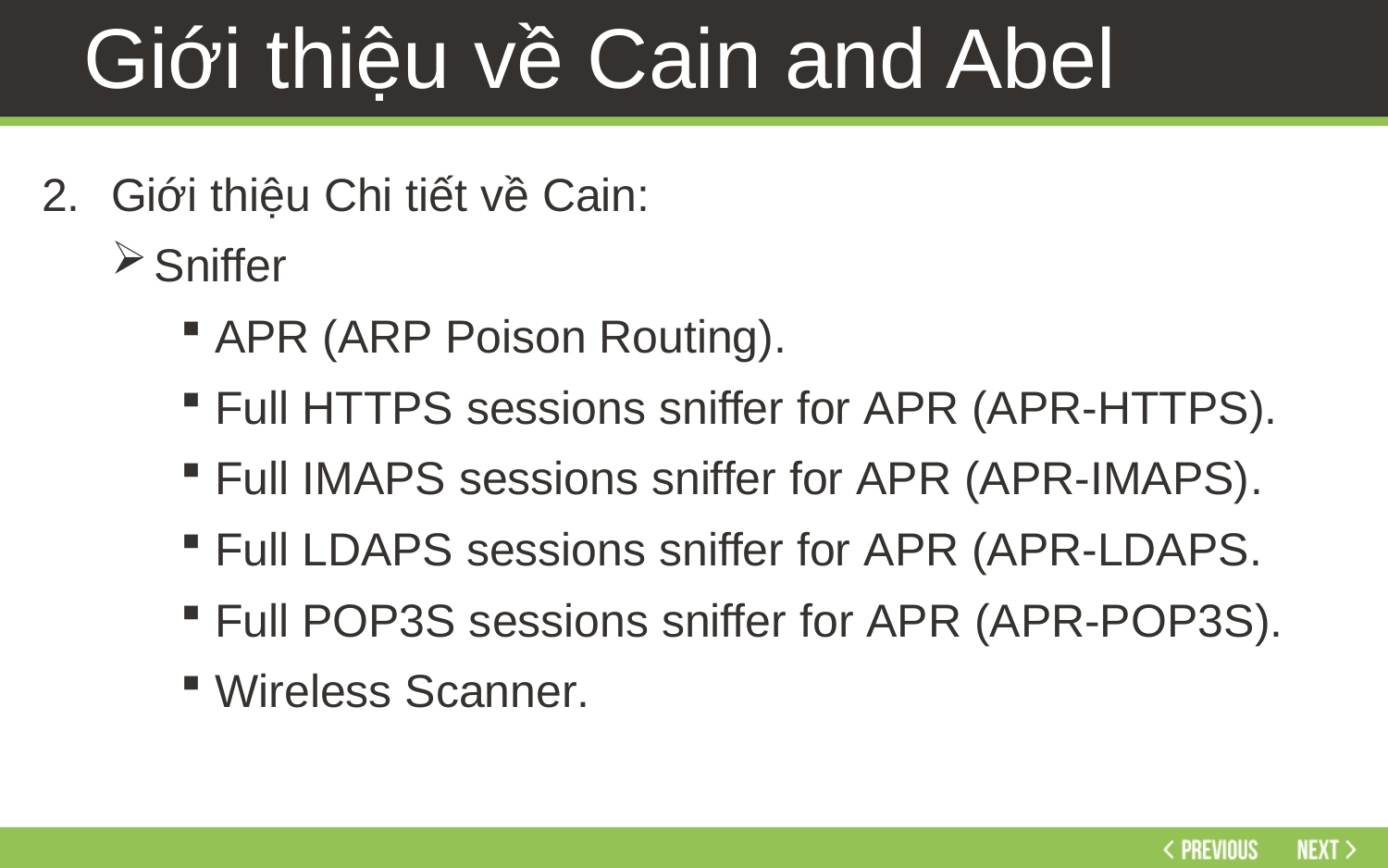

# Giới thiệu về Cain and Abel
Giới thiệu Chi tiết về Cain:
Sniffer
APR (ARP Poison Routing).
Full HTTPS sessions sniffer for APR (APR-HTTPS).
Full IMAPS sessions sniffer for APR (APR-IMAPS).
Full LDAPS sessions sniffer for APR (APR-LDAPS.
Full POP3S sessions sniffer for APR (APR-POP3S).
Wireless Scanner.